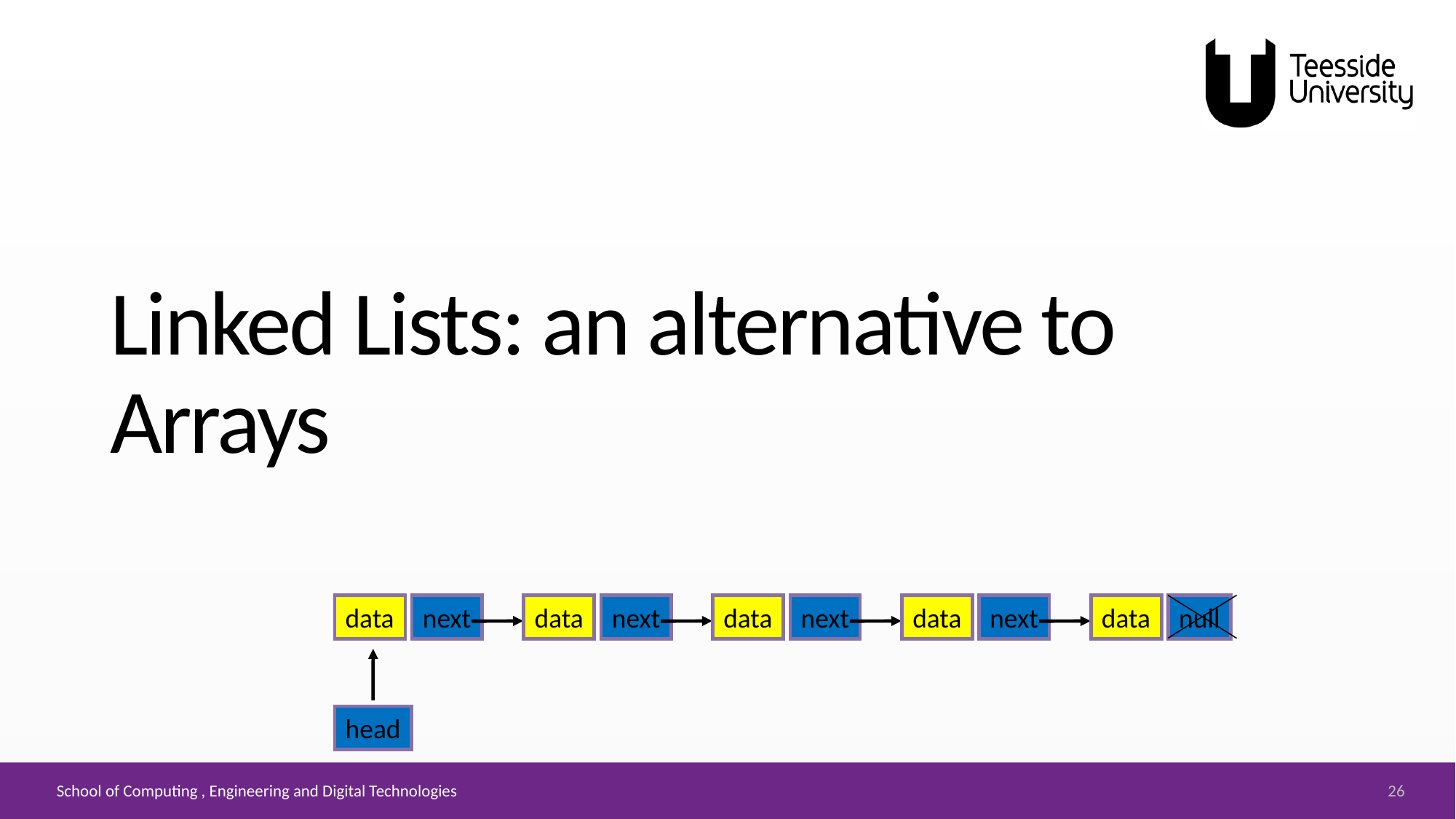

# Linked Lists: an alternative to Arrays
data
next

data
next

data
next

data
next

data
null

head
26
School of Computing , Engineering and Digital Technologies